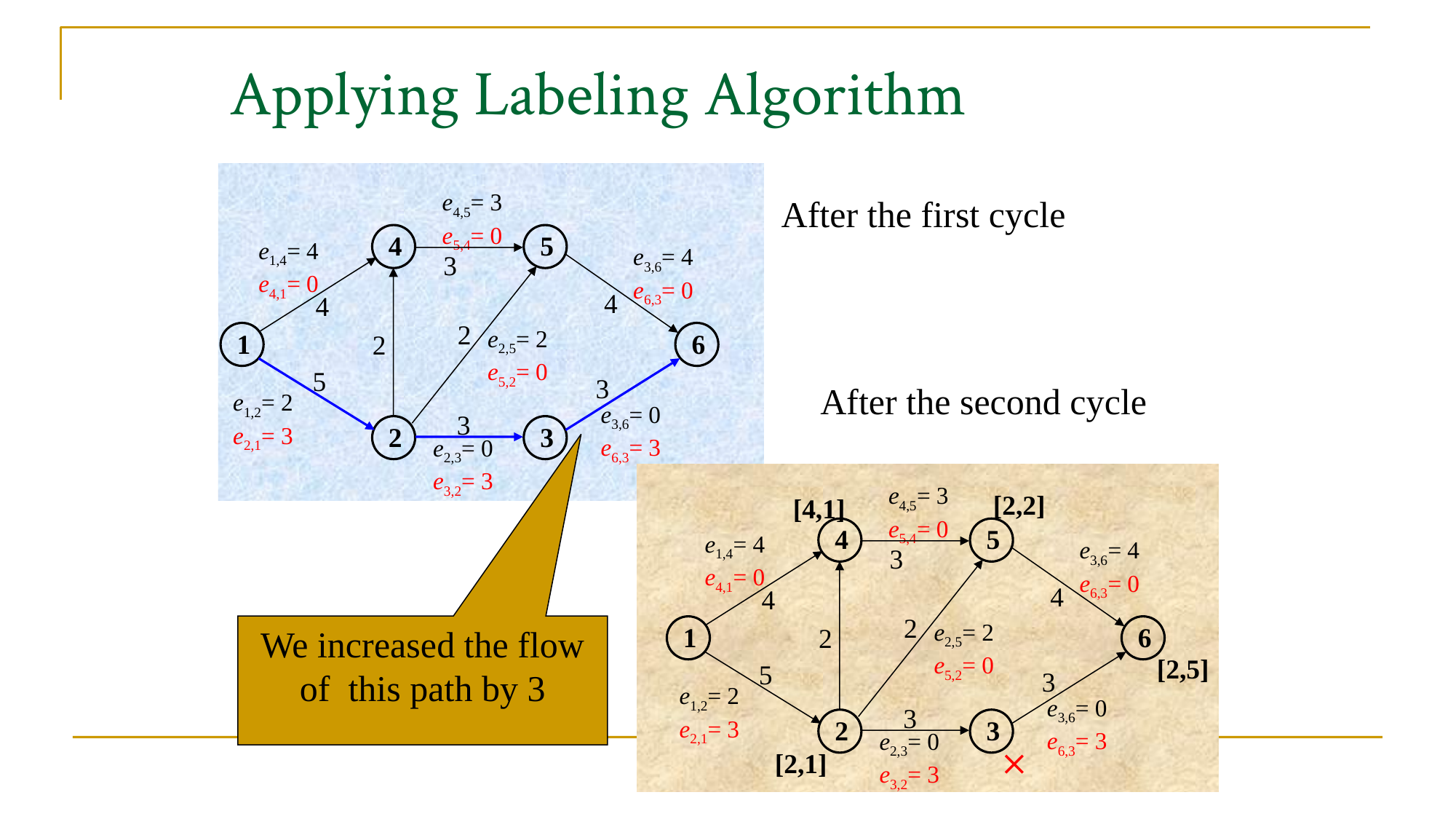

# Applying Labeling Algorithm

e4,5= 3 e5,4= 0
After the first cycle
4

5

e1,4= 4 e4,1= 0
e3,6= 4 e6,3= 0
3

4
4
2
e2,5= 2 e5,2= 0
1

6

2

5

3
After the second cycle
e1,2= 2 e2,1= 3
e3,6= 0 e6,3= 3
3
2

3

e2,3= 0 e3,2= 3

e4,5= 3 e5,4= 0
4

5

e1,4= 4 e4,1= 0
e3,6= 4 e6,3= 0
3

4
4
2
e2,5= 2 e5,2= 0
1

6

2

5

3
e1,2= 2 e2,1= 3
e3,6= 0 e6,3= 3
3
2

3

e2,3= 0 e3,2= 3

[2,2]
[4,1]
We increased the flow of  this path by 3
[2,5]
×
[2,1]